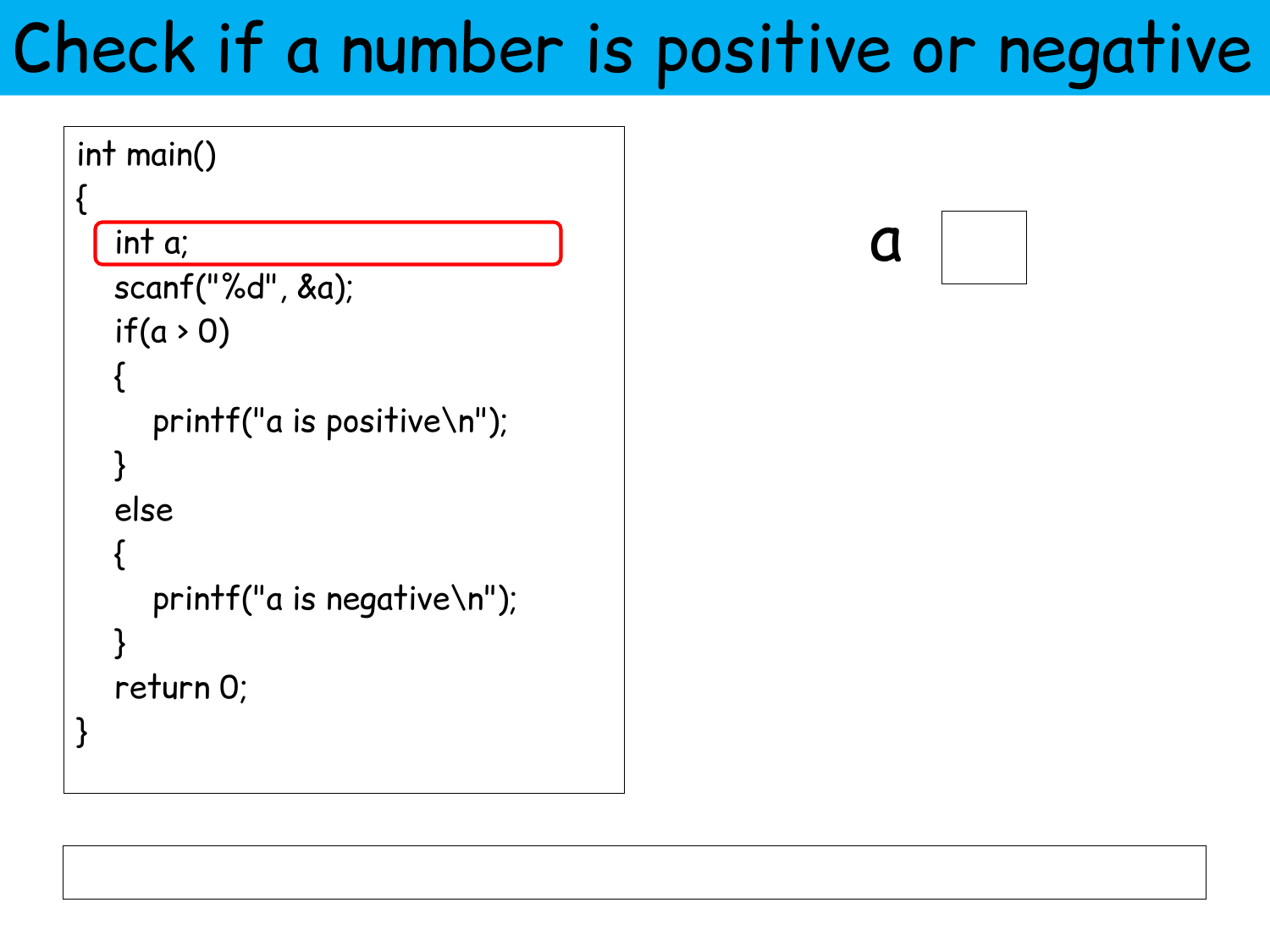

# Check if a number is positive or negative
int main()
{
    int a;
    scanf("%d", &a);
    if(a > 0)
    {
        printf("a is positive\n");
    }
    else
    {
        printf("a is negative\n");
    }
    return 0;
}
a